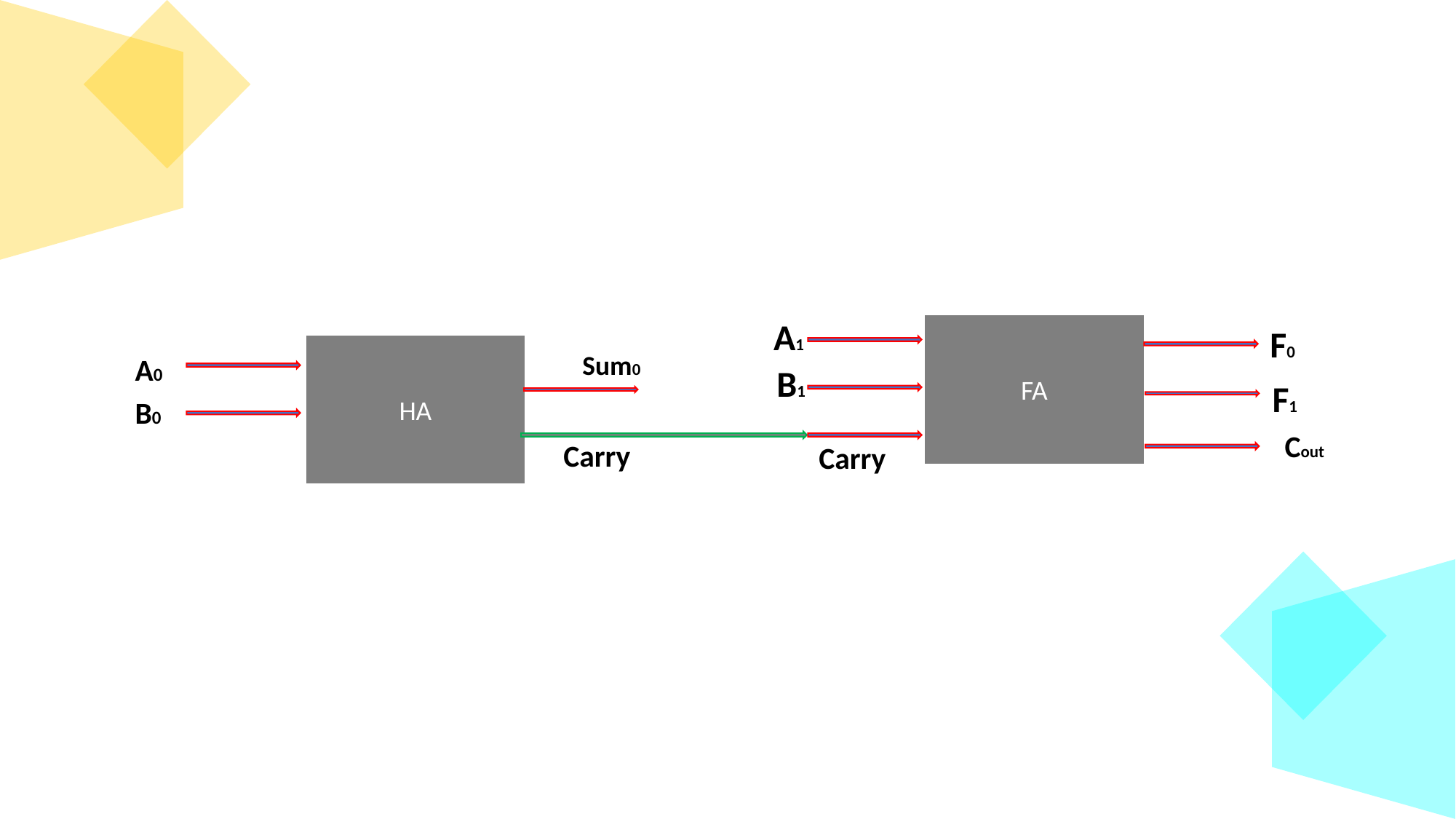

A1
F0
FA
HA

Sum0
A0
B1

F1

B0

Cout
Carry

Carry